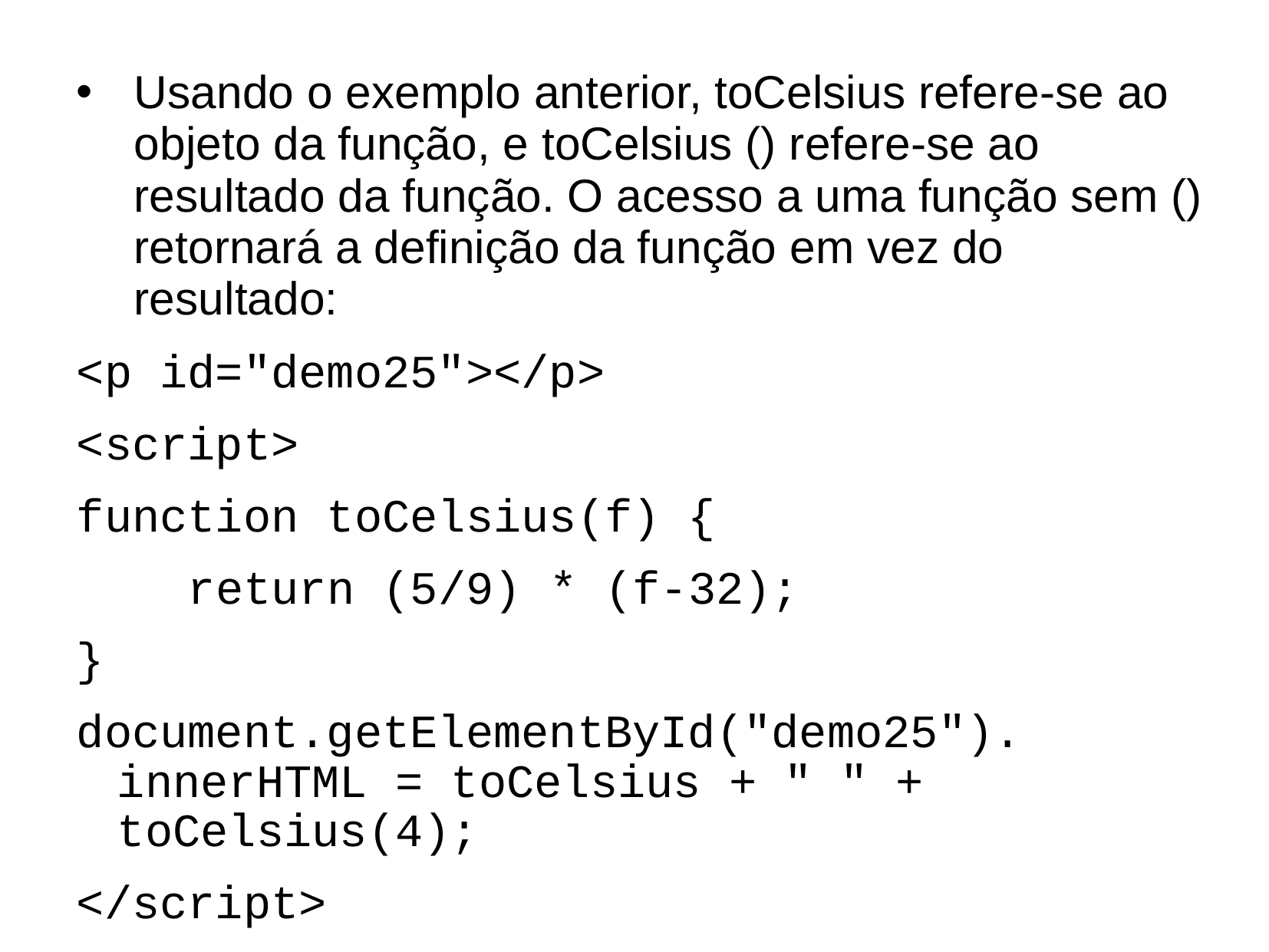

Usando o exemplo anterior, toCelsius refere-se ao objeto da função, e toCelsius () refere-se ao resultado da função. O acesso a uma função sem () retornará a definição da função em vez do resultado:
<p id="demo25"></p>
<script>
function toCelsius(f) {
    return (5/9) * (f-32);
}
document.getElementById("demo25"). innerHTML = toCelsius + " " + toCelsius(4);
</script>